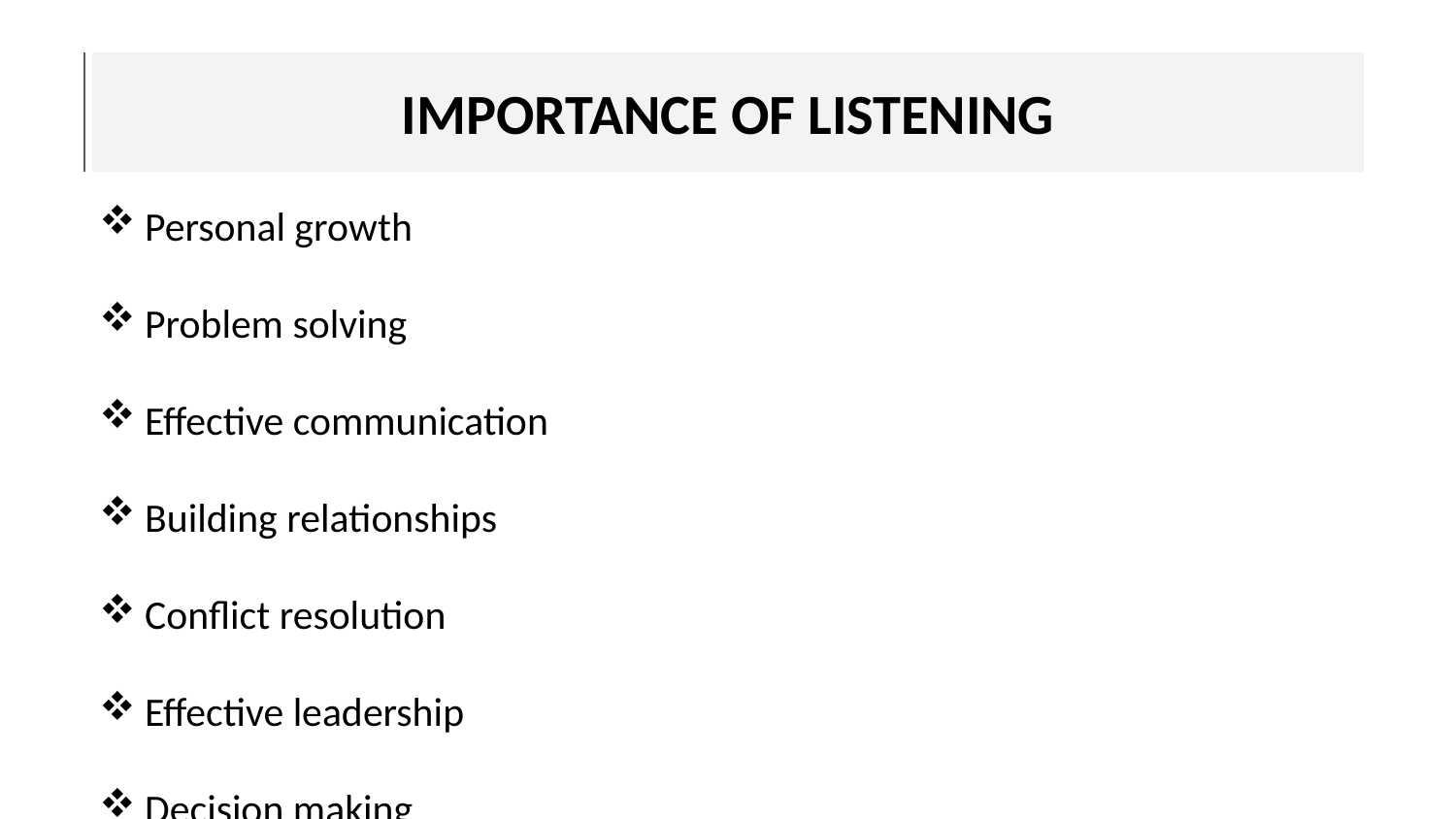

IMPORTANCE OF LISTENING
Personal growth
Problem solving
Effective communication
Building relationships
Conflict resolution
Effective leadership
Decision making